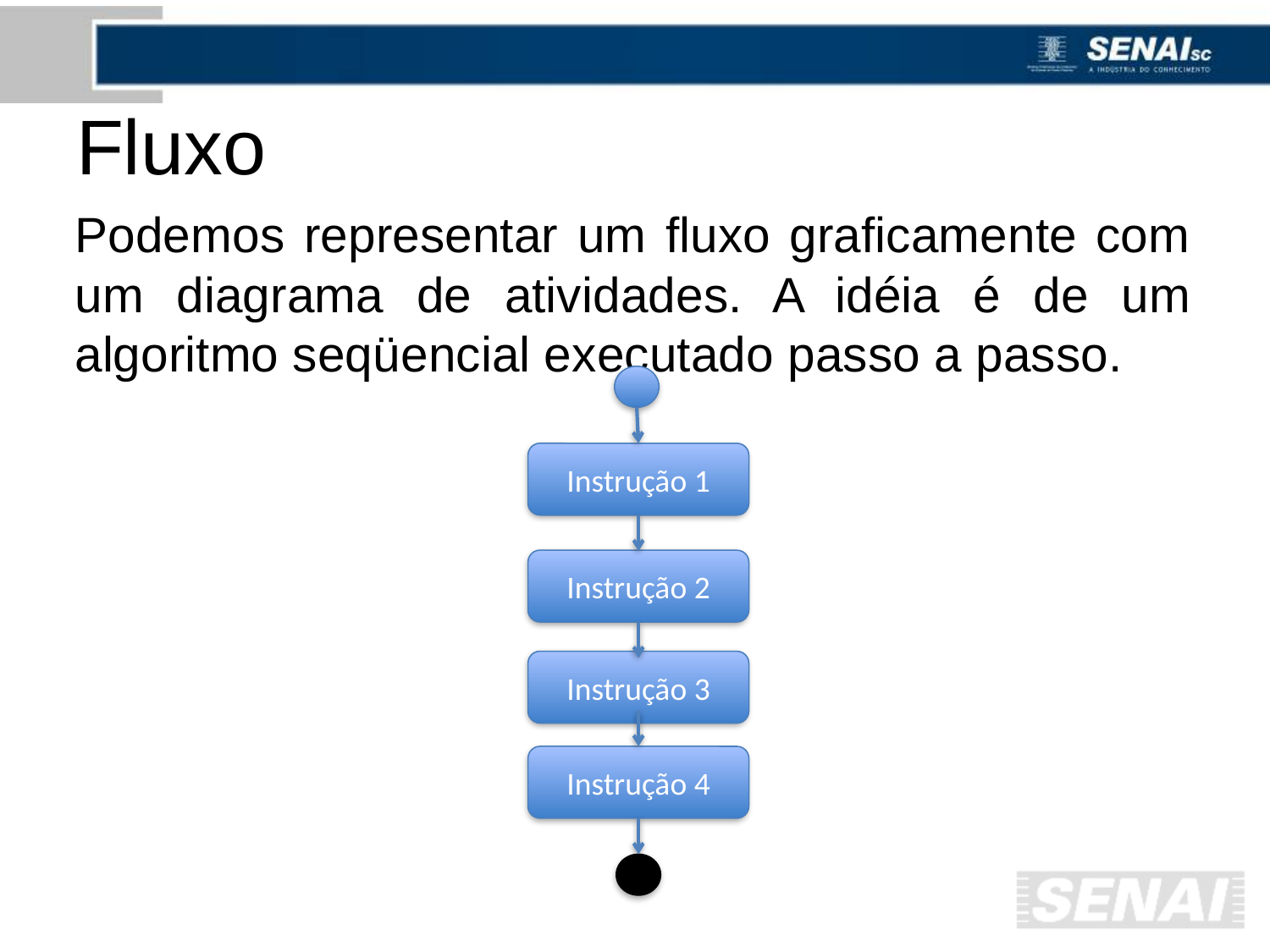

# Fluxo
Podemos representar um fluxo graficamente com um diagrama de atividades. A idéia é de um algoritmo seqüencial executado passo a passo.

Instrução 1
Instrução 2
Instrução 3
Instrução 4